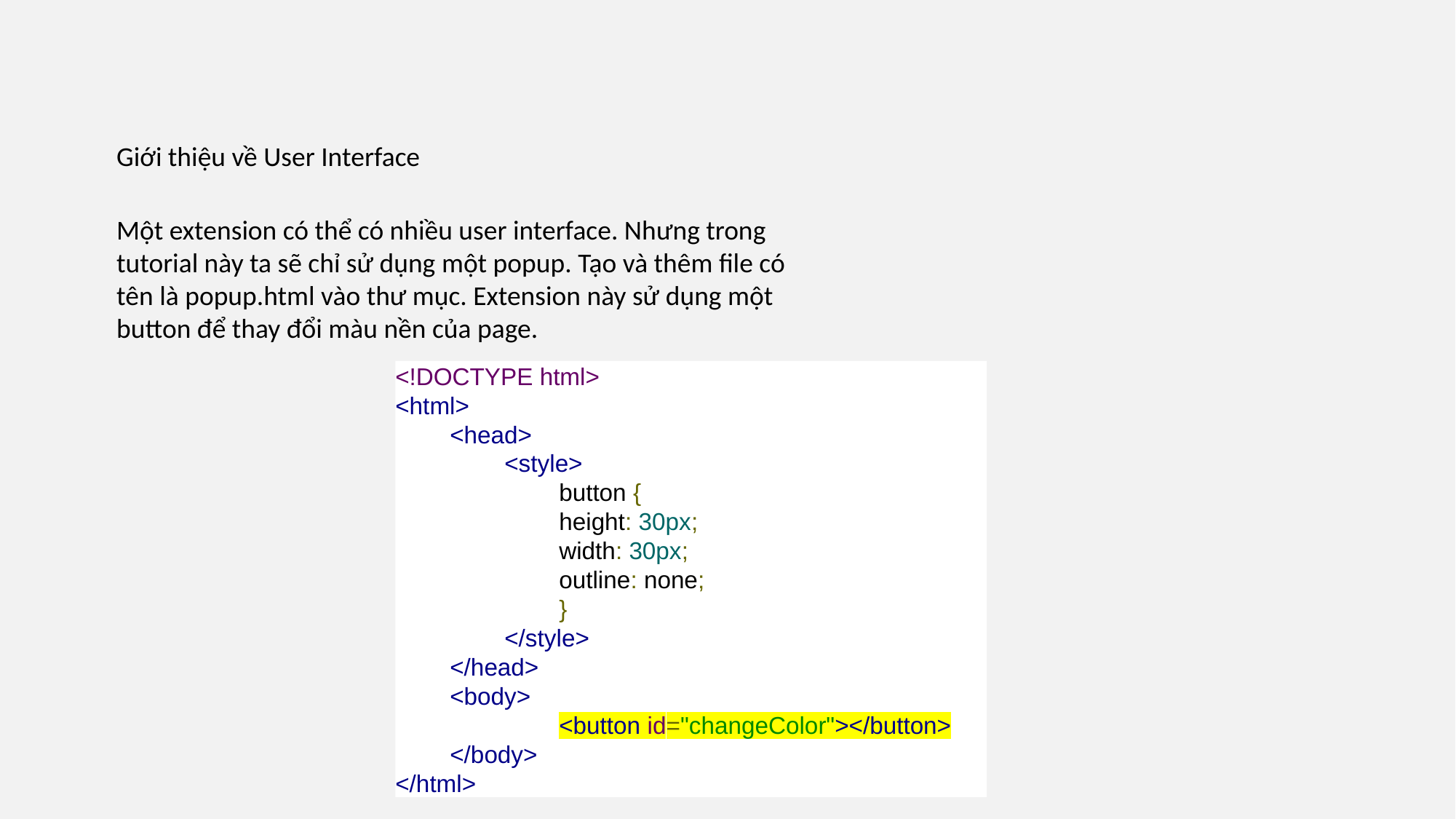

Giới thiệu về User Interface
Một extension có thể có nhiều user interface. Nhưng trong tutorial này ta sẽ chỉ sử dụng một popup. Tạo và thêm file có tên là popup.html vào thư mục. Extension này sử dụng một button để thay đổi màu nền của page.
<!DOCTYPE html>
<html>
<head>
<style>
button {
height: 30px;
width: 30px;
outline: none;
}
</style>
</head>
<body>
	<button id="changeColor"></button>
</body>
</html>